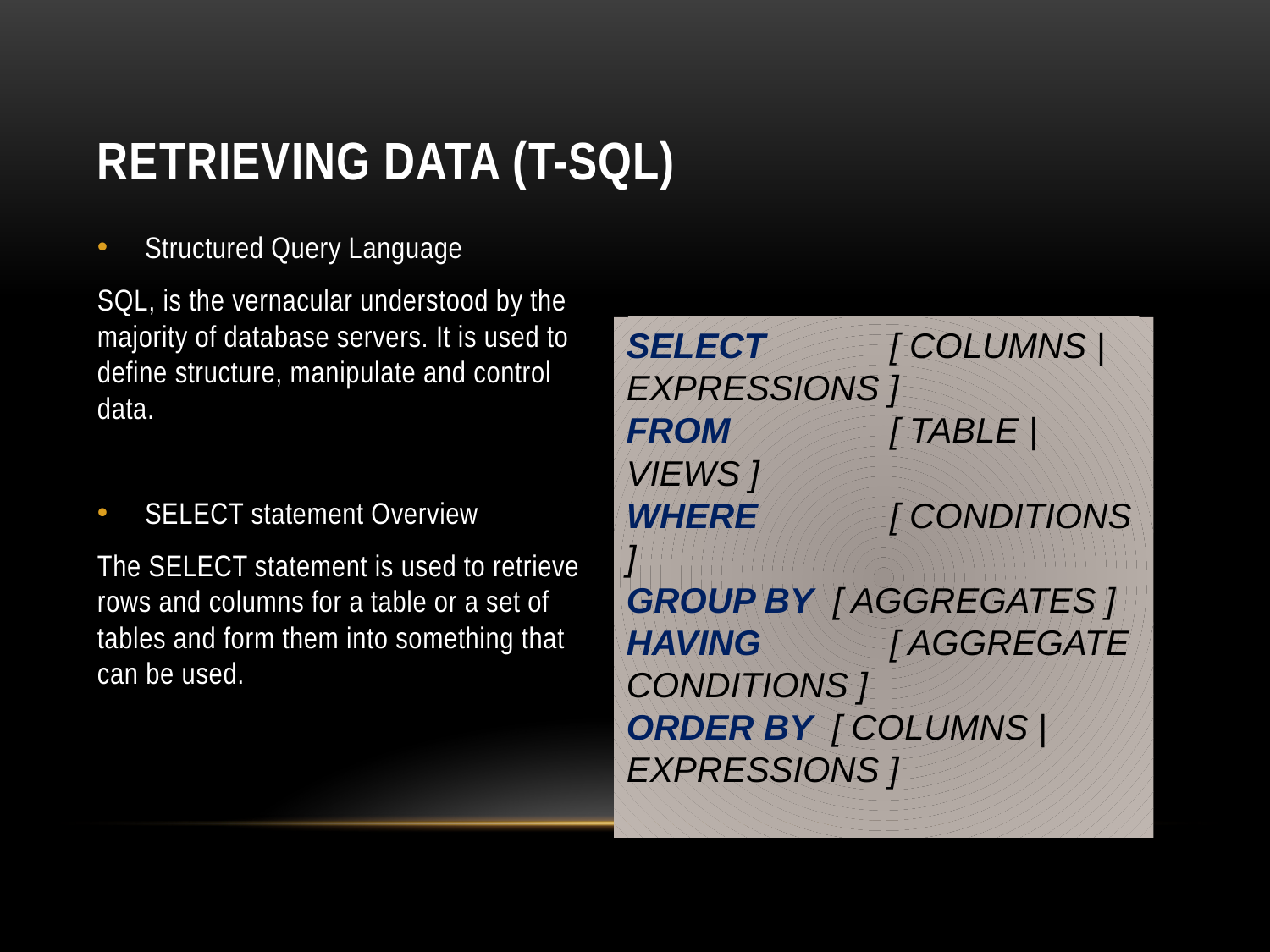

# Retrieving Data (T-SQL)
Structured Query Language
SQL, is the vernacular understood by the majority of database servers. It is used to define structure, manipulate and control data.

SELECT statement Overview
The SELECT statement is used to retrieve rows and columns for a table or a set of tables and form them into something that can be used.
SELECT	 [ COLUMNS | EXPRESSIONS ]
FROM   	 [ TABLE | VIEWS ]
WHERE  	 [ CONDITIONS ]
GROUP BY  [ AGGREGATES ]
HAVING	 [ AGGREGATE CONDITIONS ]
ORDER BY  [ COLUMNS | EXPRESSIONS ]